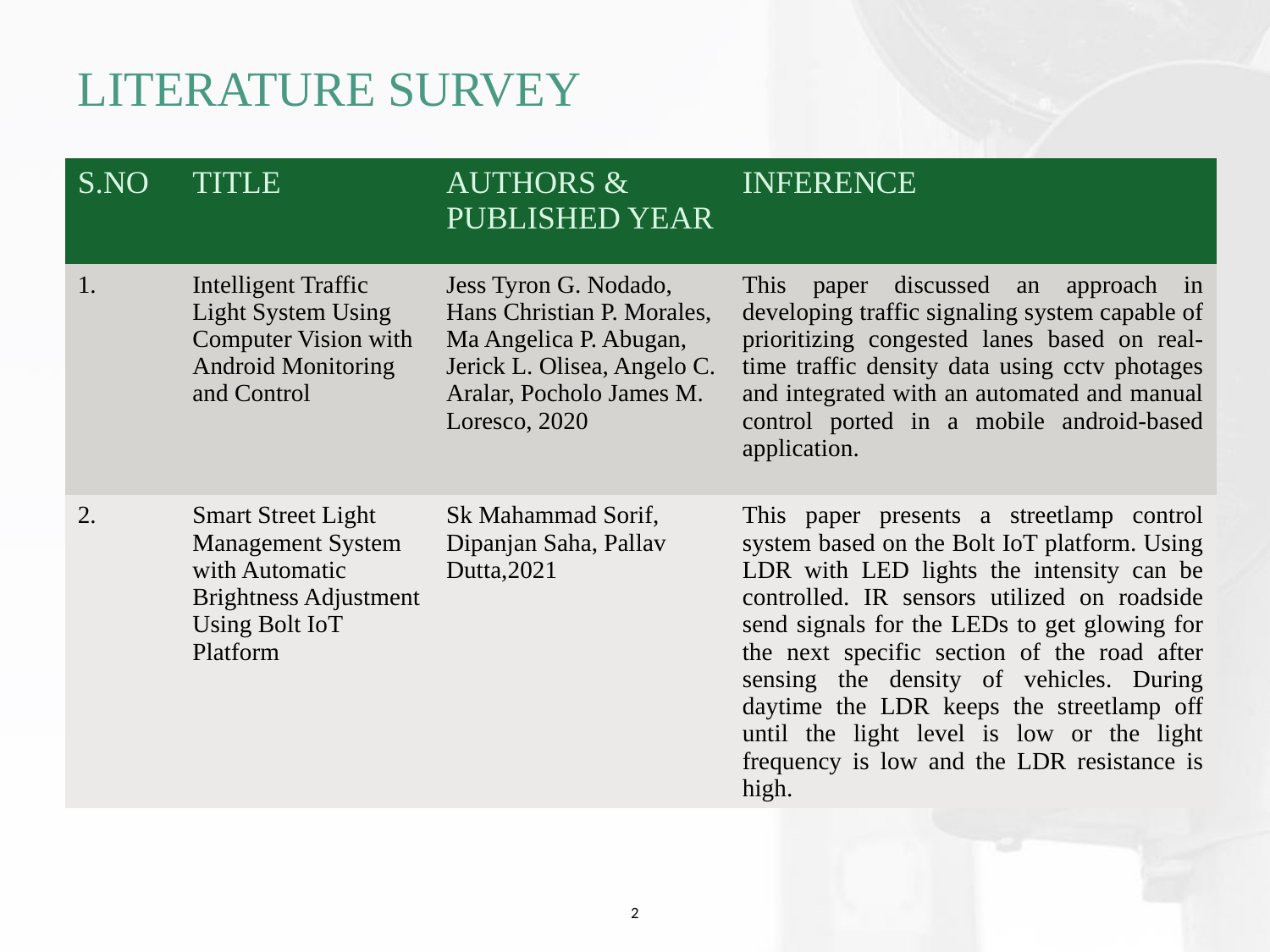

# LITERATURE SURVEY
| S.NO | TITLE | AUTHORS & PUBLISHED YEAR | INFERENCE |
| --- | --- | --- | --- |
| 1. | Intelligent Traffic Light System Using Computer Vision with Android Monitoring and Control | Jess Tyron G. Nodado, Hans Christian P. Morales, Ma Angelica P. Abugan, Jerick L. Olisea, Angelo C. Aralar, Pocholo James M. Loresco, 2020 | This paper discussed an approach in developing traffic signaling system capable of prioritizing congested lanes based on real-time traffic density data using cctv photages and integrated with an automated and manual control ported in a mobile android-based application. |
| 2. | Smart Street Light Management System with Automatic Brightness Adjustment Using Bolt IoT Platform | Sk Mahammad Sorif, Dipanjan Saha, Pallav Dutta,2021 | This paper presents a streetlamp control system based on the Bolt IoT platform. Using LDR with LED lights the intensity can be controlled. IR sensors utilized on roadside send signals for the LEDs to get glowing for the next specific section of the road after sensing the density of vehicles. During daytime the LDR keeps the streetlamp off until the light level is low or the light frequency is low and the LDR resistance is high. |

2